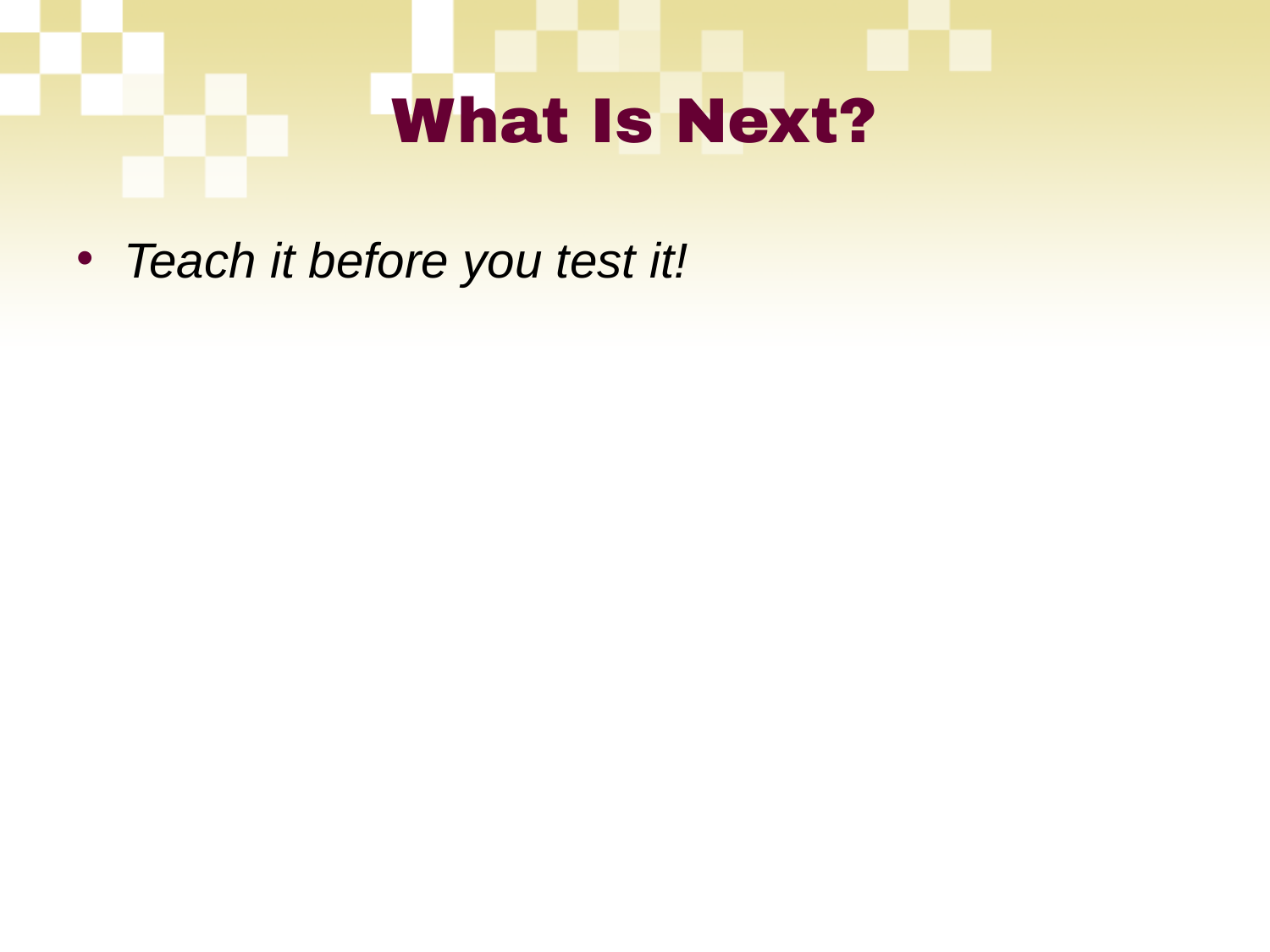

# What Is Next?
Teach it before you test it!